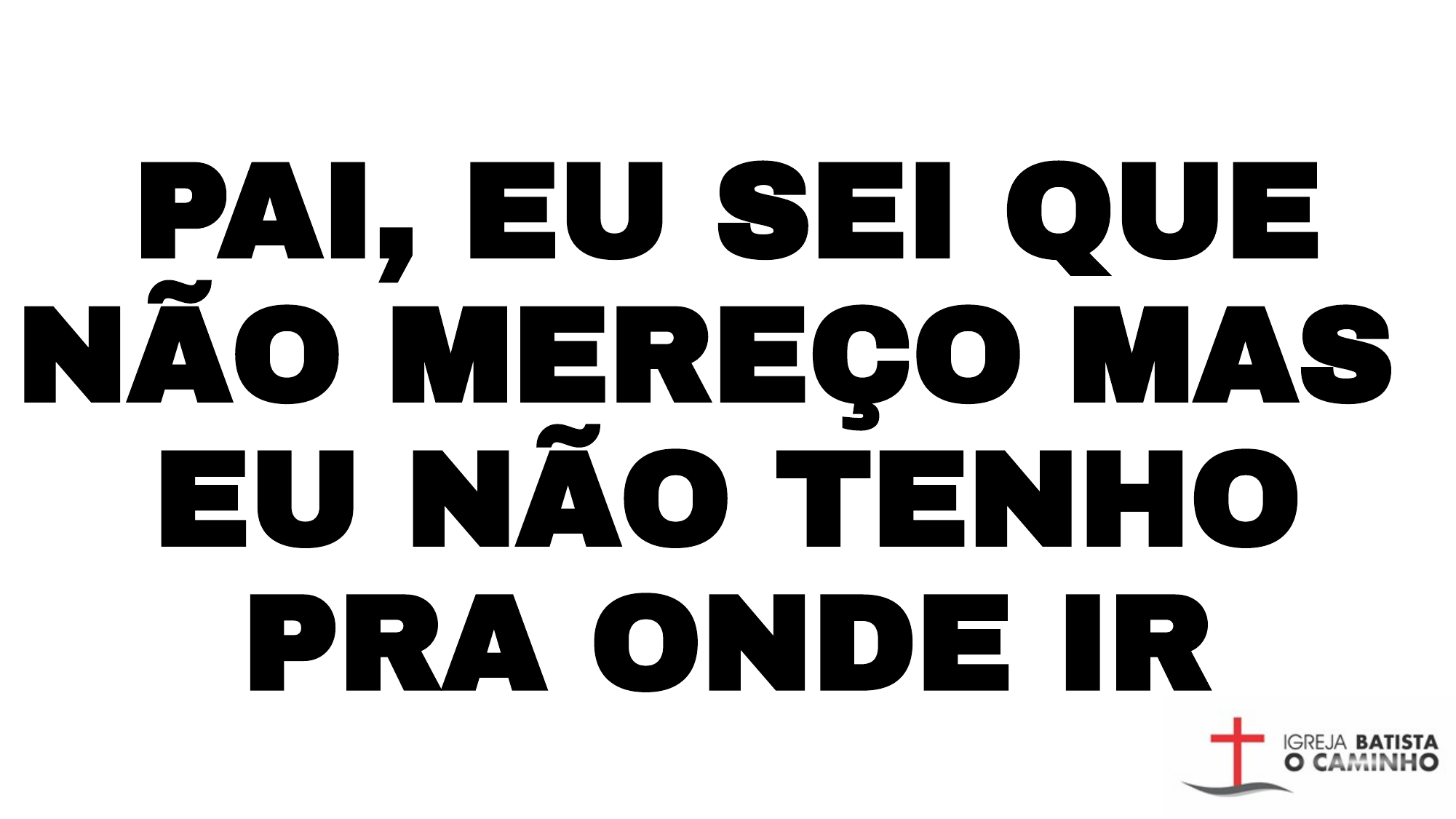

PAI, EU SEI QUE NÃO MEREÇO MAS
EU NÃO TENHO PRA ONDE IR